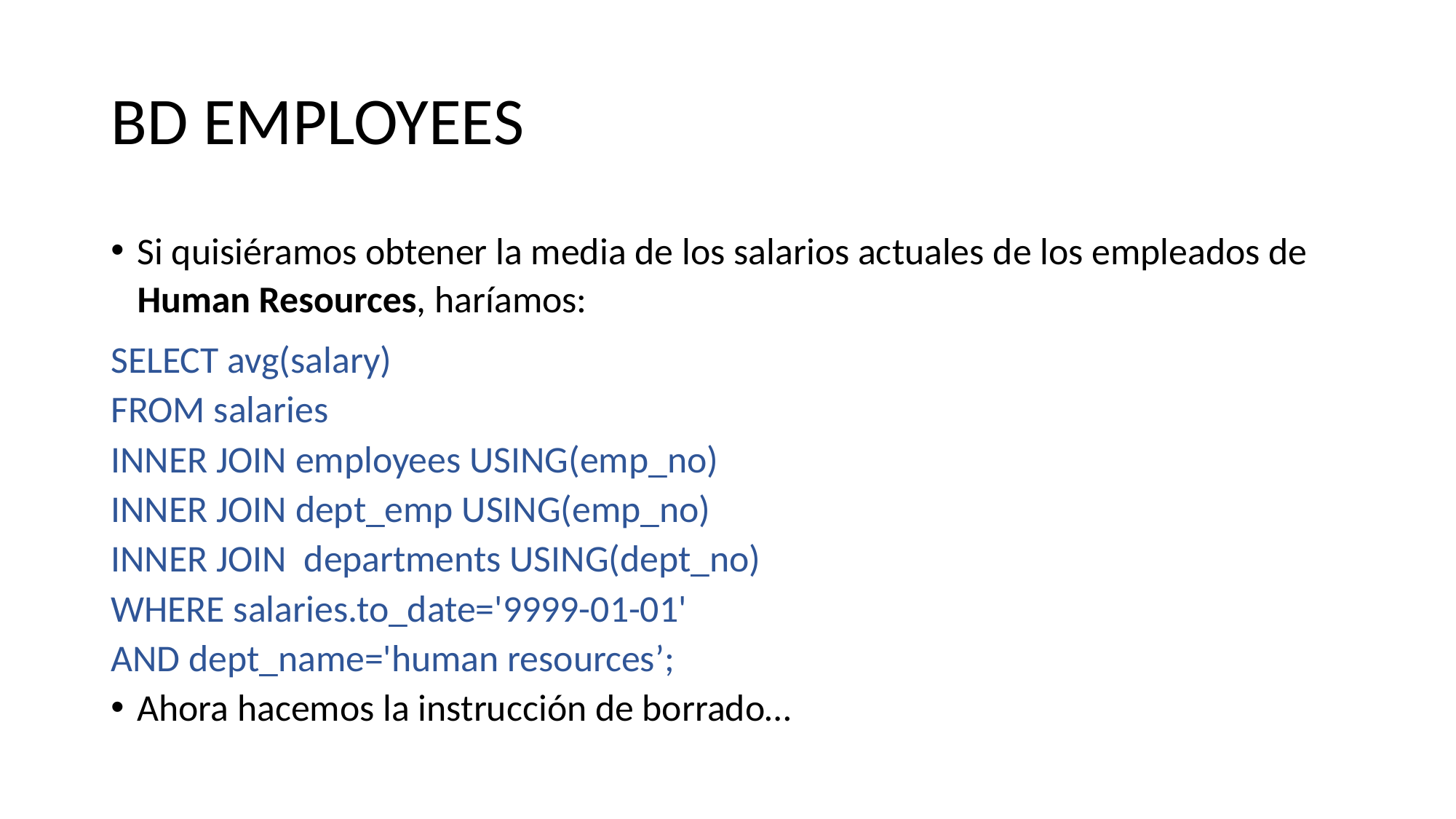

# BD EMPLOYEES
Si quisiéramos obtener la media de los salarios actuales de los empleados de Human Resources, haríamos:
SELECT avg(salary)
FROM salaries
INNER JOIN employees USING(emp_no)
INNER JOIN dept_emp USING(emp_no)
INNER JOIN  departments USING(dept_no)
WHERE salaries.to_date='9999-01-01'
AND dept_name='human resources’;
Ahora hacemos la instrucción de borrado…